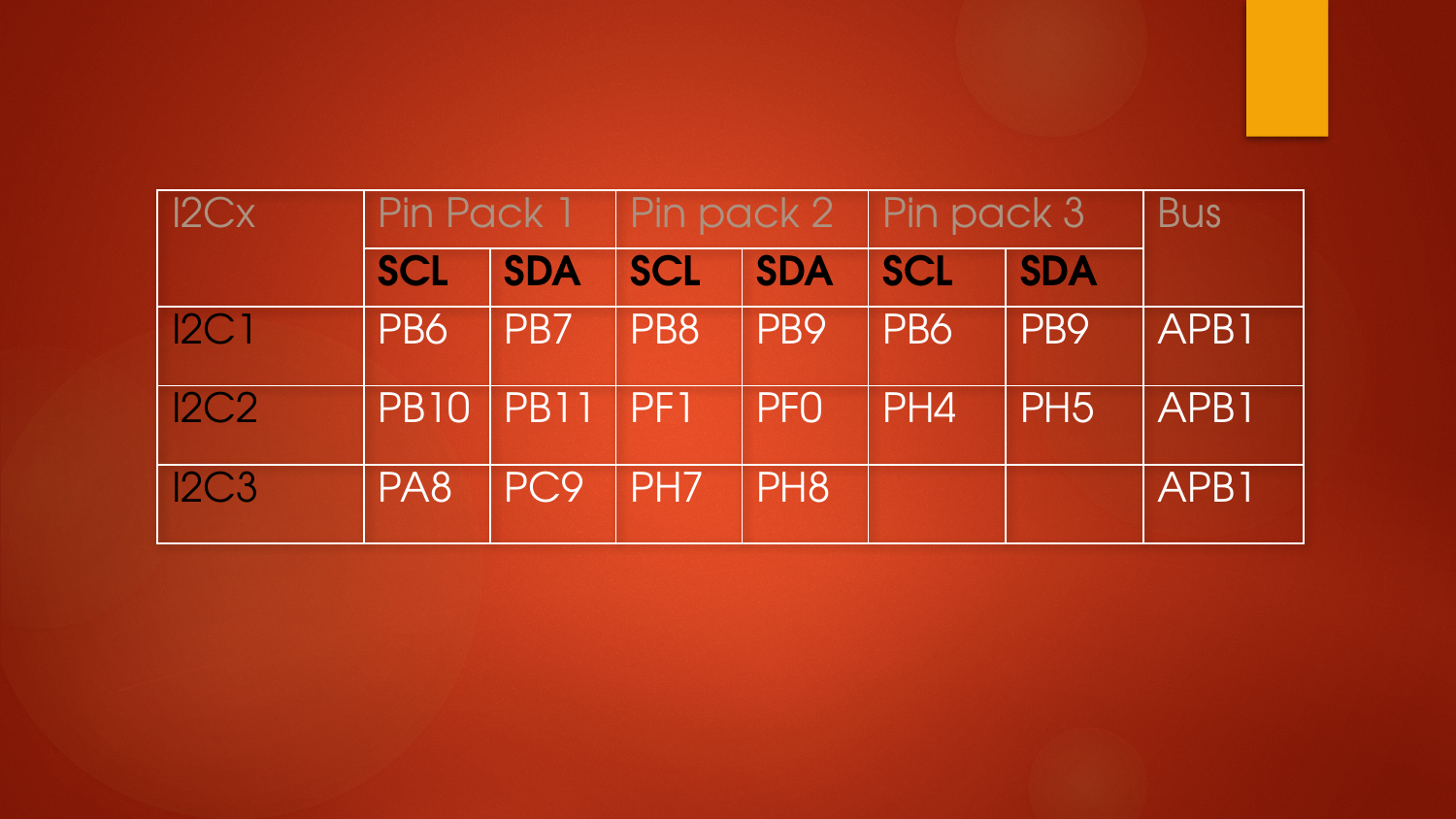

| I2Cx | Pin Pack 1 |  | Pin pack 2 |  | Pin pack 3 |  | Bus |
| --- | --- | --- | --- | --- | --- | --- | --- |
|  | SCL | SDA | SCL | SDA | SCL | SDA |  |
| I2C1 | PB6 | PB7 | PB8 | PB9 | PB6 | PB9 | APB1 |
| I2C2 | PB10 | PB11 | PF1 | PF0 | PH4 | PH5 | APB1 |
| I2C3 | PA8 | PC9 | PH7 | PH8 |  |  | APB1 |